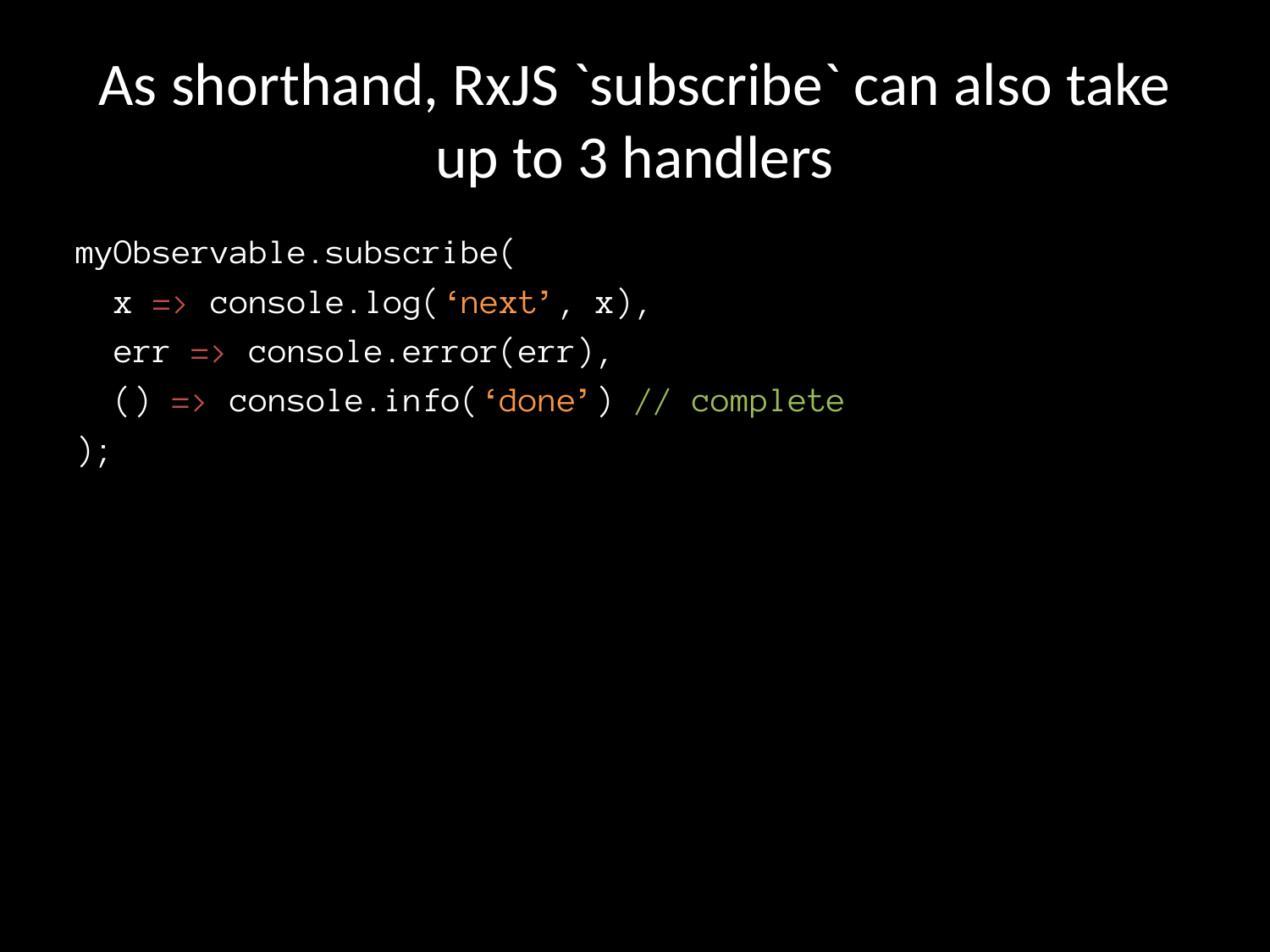

# As shorthand, RxJS `subscribe` can also take up to 3 handlers
myObservable.subscribe(
  x => console.log(‘next’, x),
  err => console.error(err),
  () => console.info(‘done’) // complete
);